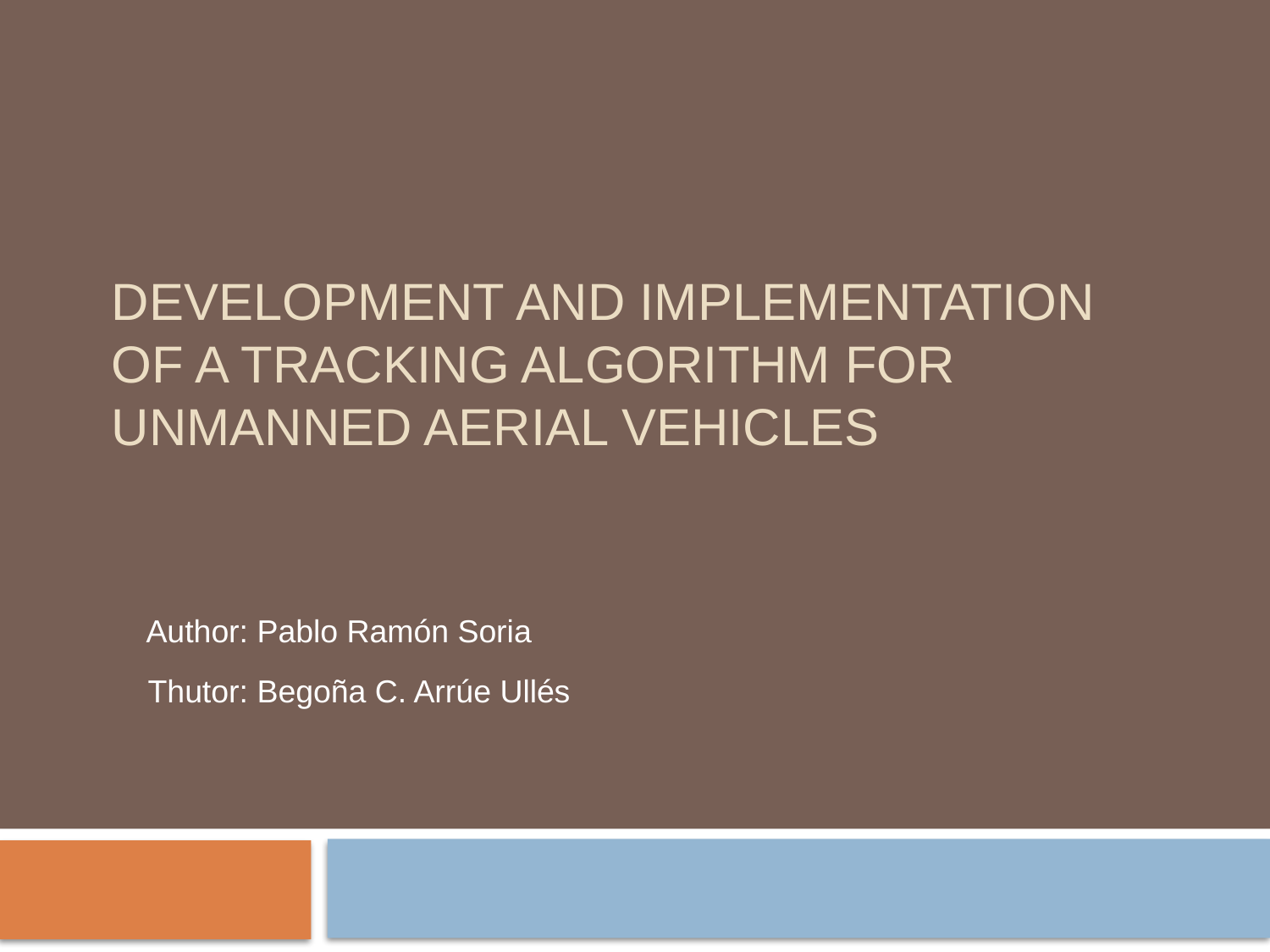

# Development and Implementation of a tracking algorithm for Unmanned Aerial Vehicles
 Author: Pablo Ramón Soria
Thutor: Begoña C. Arrúe Ullés